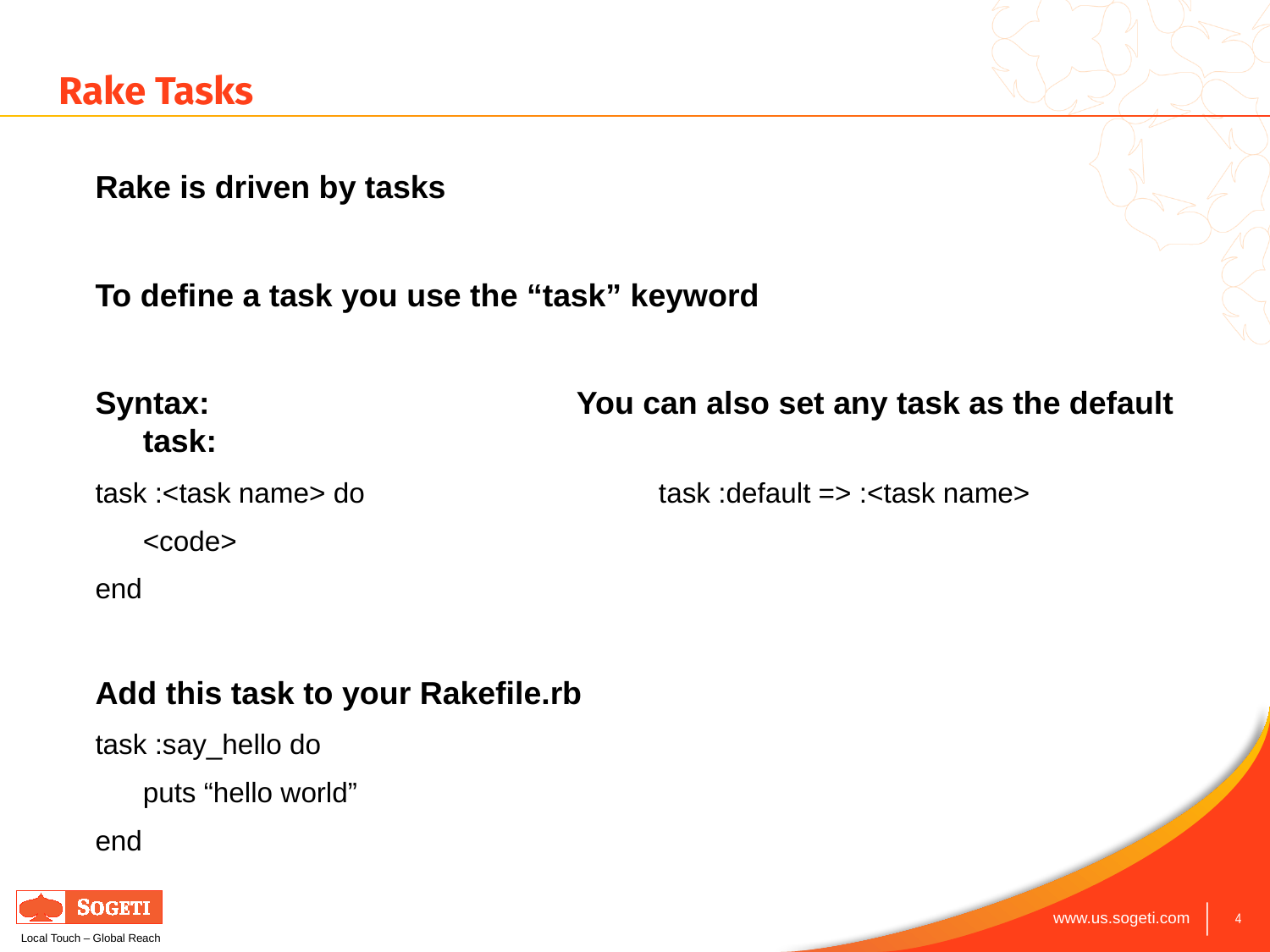

Rake Tasks
Rake is driven by tasks

To define a task you use the “task” keyword

Syntax:			      You can also set any task as the default task:
task :<task name> do			 task :default => :<task name>
	<code>
end

Add this task to your Rakefile.rb
task :say_hello do
	puts “hello world”
end